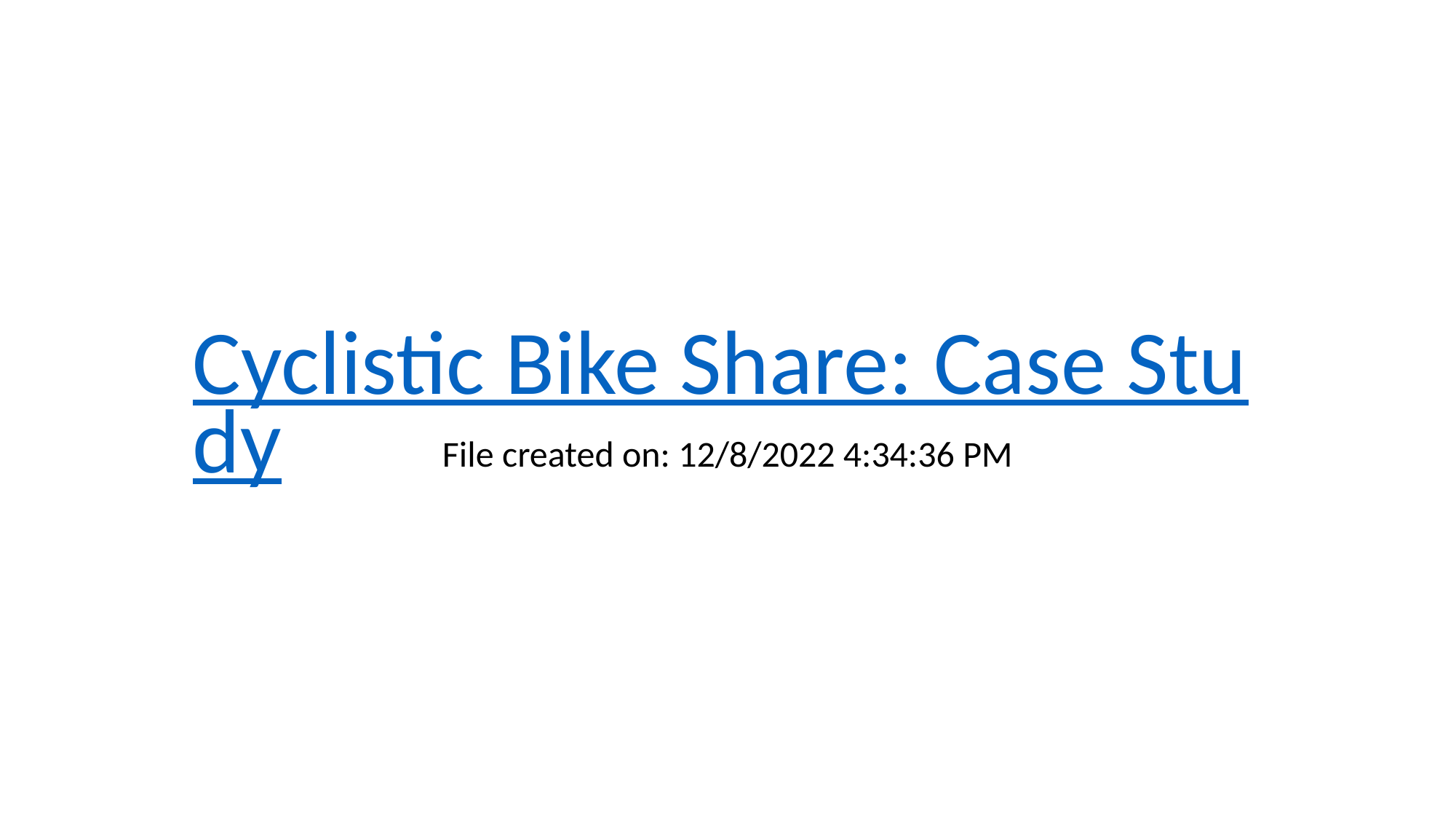

# Cyclistic Bike Share: Case Study
File created on: 12/8/2022 4:34:36 PM